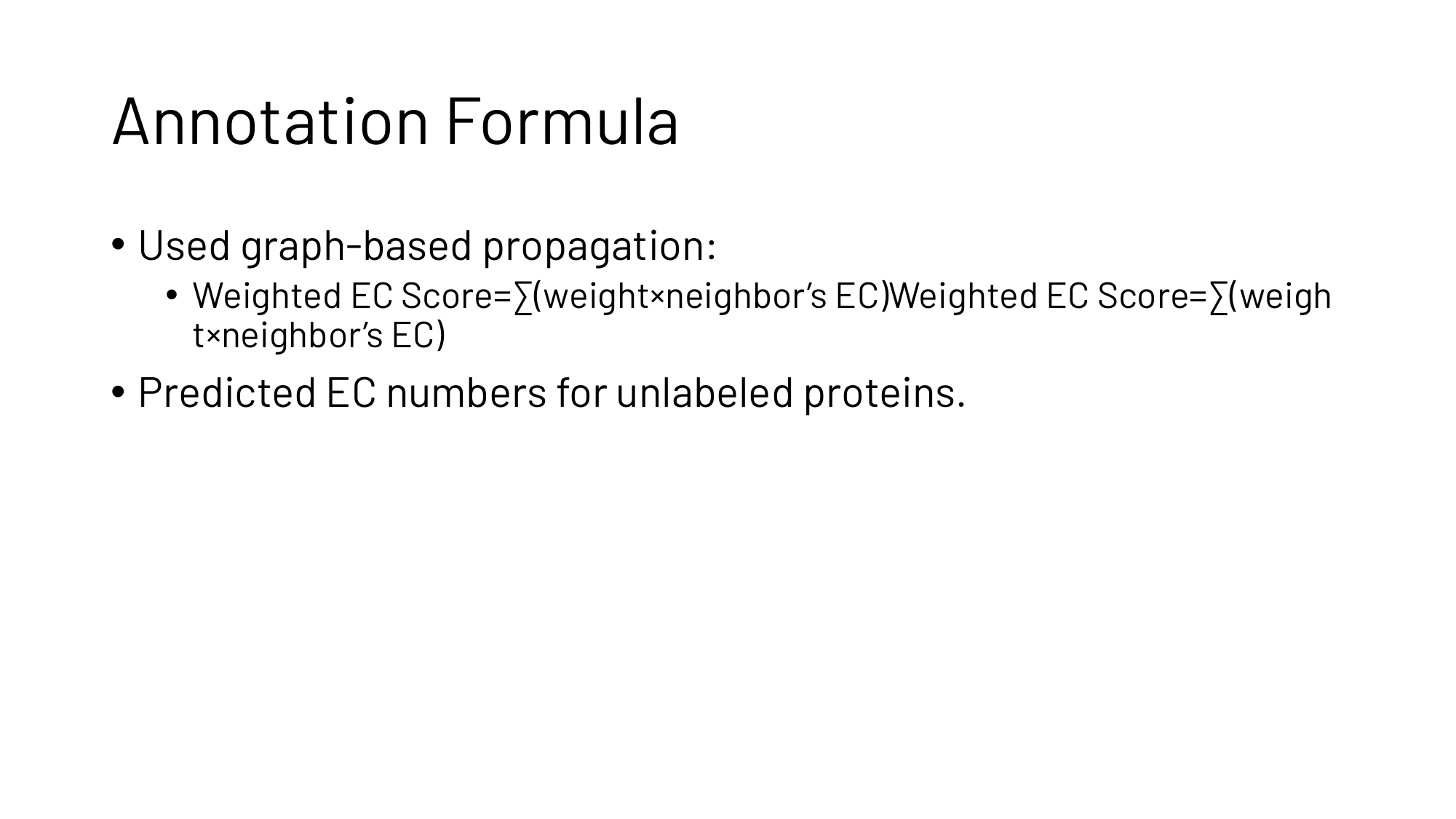

# Annotation Formula
Used graph-based propagation:
Weighted EC Score=∑(weight×neighbor’s EC)Weighted EC Score=∑(weight×neighbor’s EC)
Predicted EC numbers for unlabeled proteins.